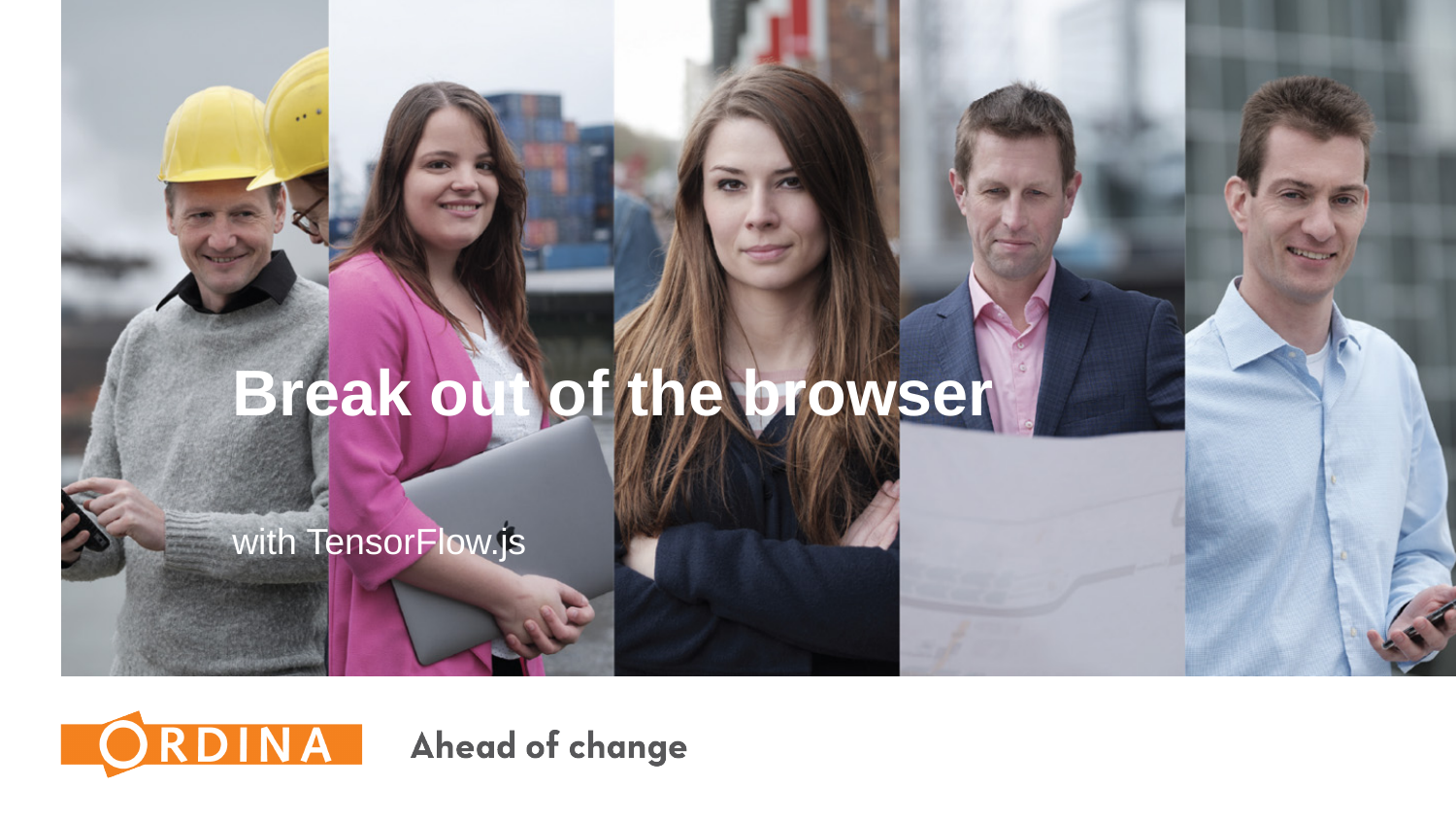

# Break out of the browser
with TensorFlow.js